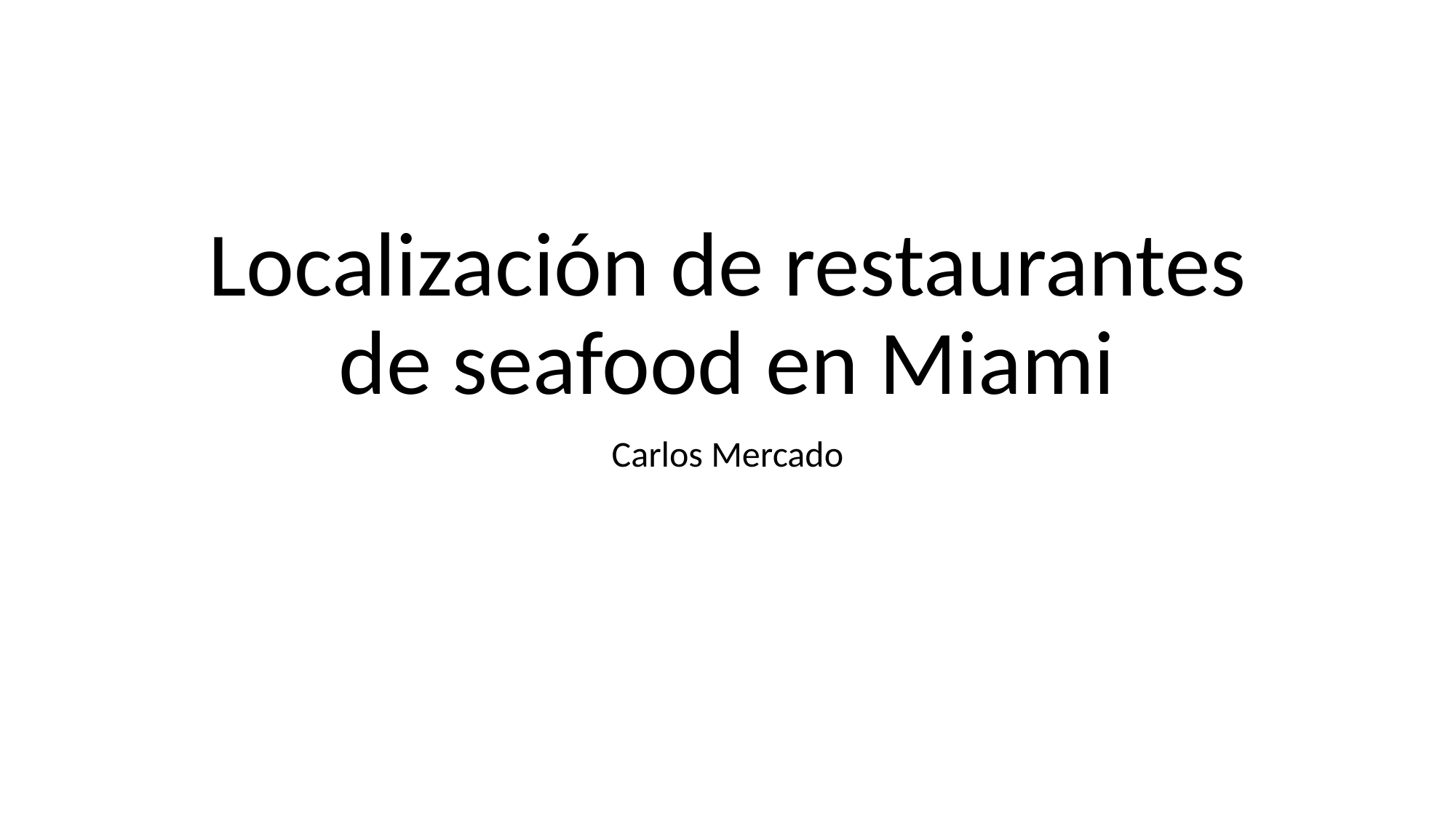

# Localización de restaurantes de seafood en Miami
Carlos Mercado